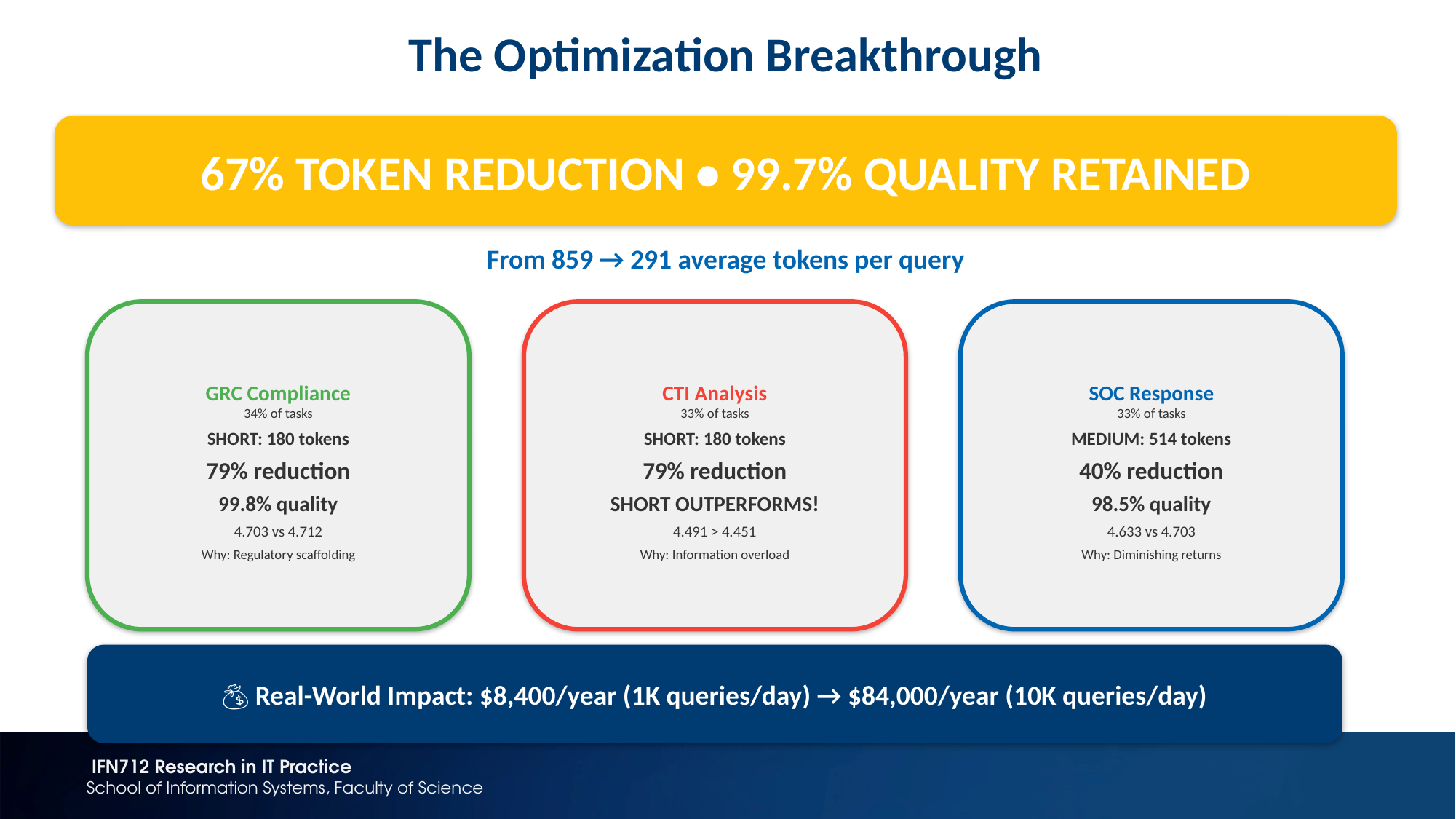

The Optimization Breakthrough
67% TOKEN REDUCTION • 99.7% QUALITY RETAINED
From 859 → 291 average tokens per query
GRC Compliance
34% of tasks
SHORT: 180 tokens
79% reduction
99.8% quality
4.703 vs 4.712
Why: Regulatory scaffolding
CTI Analysis
33% of tasks
SHORT: 180 tokens
79% reduction
SHORT OUTPERFORMS!
4.491 > 4.451
Why: Information overload
SOC Response
33% of tasks
MEDIUM: 514 tokens
40% reduction
98.5% quality
4.633 vs 4.703
Why: Diminishing returns
💰 Real-World Impact: $8,400/year (1K queries/day) → $84,000/year (10K queries/day)